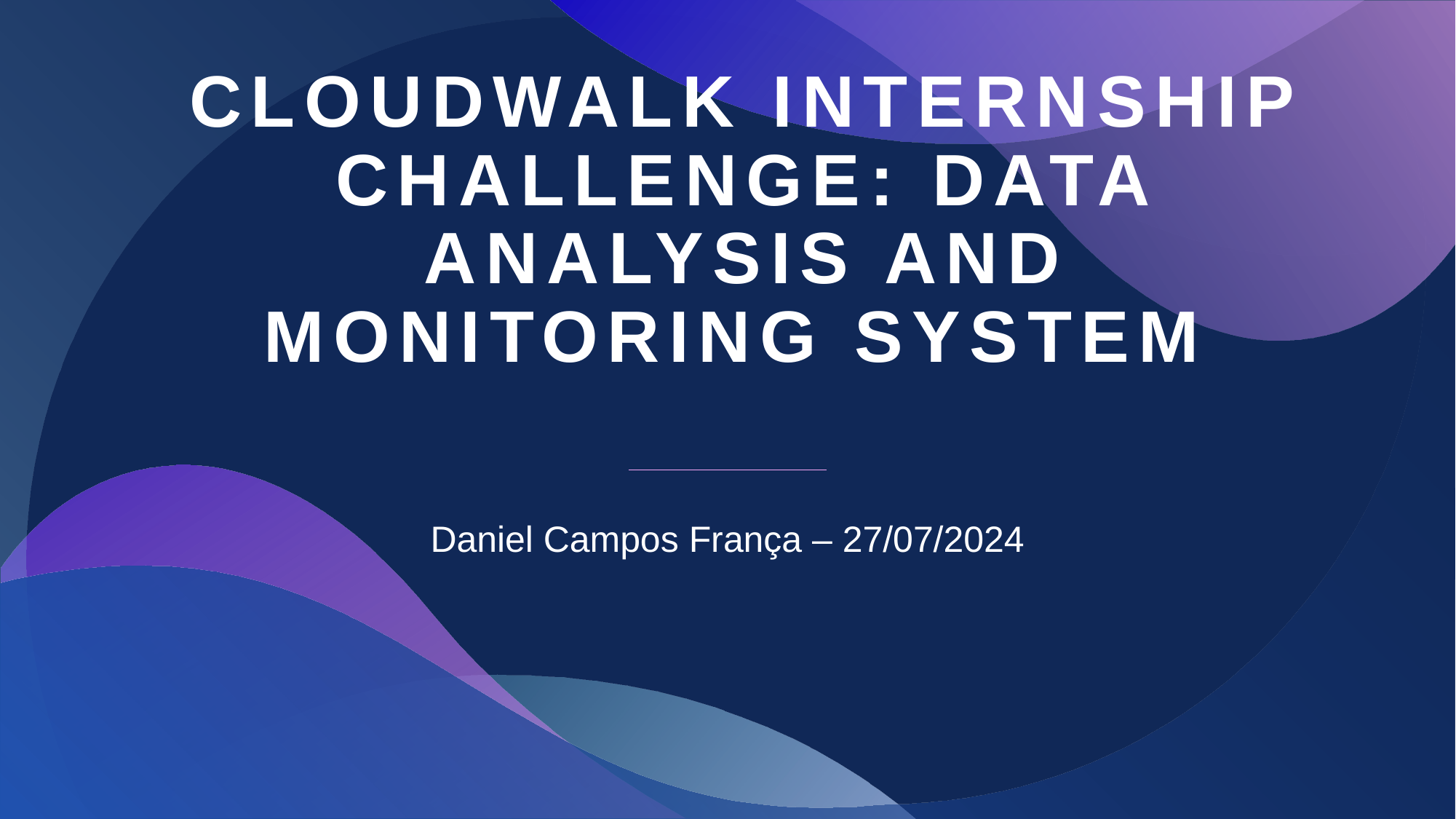

# CloudWalk Internship Challenge: Data Analysis and Monitoring System
Daniel Campos França – 27/07/2024